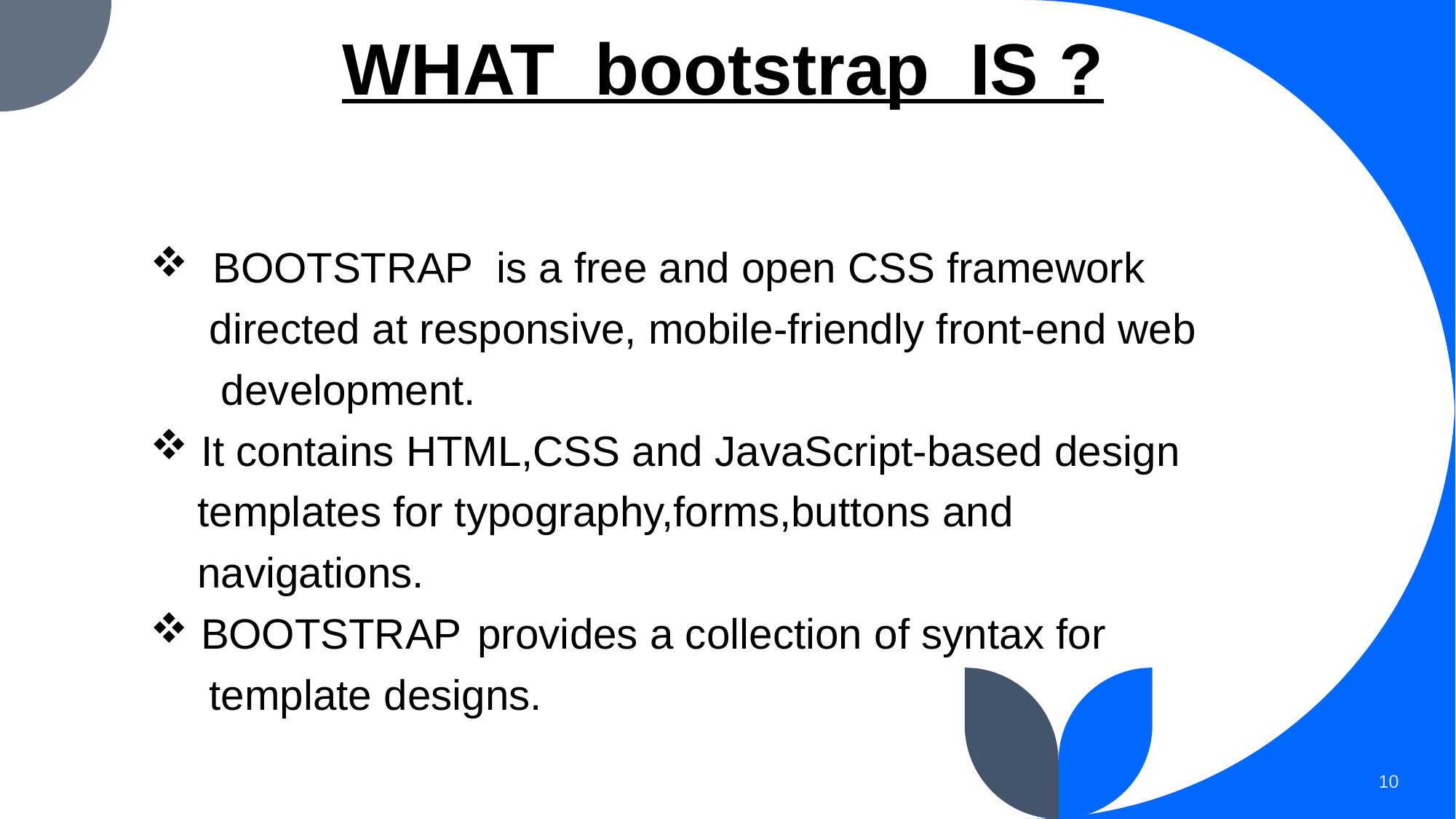

# WHAT  bootstrap  IS ?
  BOOTSTRAP  is a free and open CSS framework
     directed at responsive, mobile-friendly front-end web
      development.
 It contains HTML,CSS and JavaScript-based design
    templates for typography,forms,buttons and
    navigations.
 BOOTSTRAP 	provides a collection of syntax for
     template designs.

10